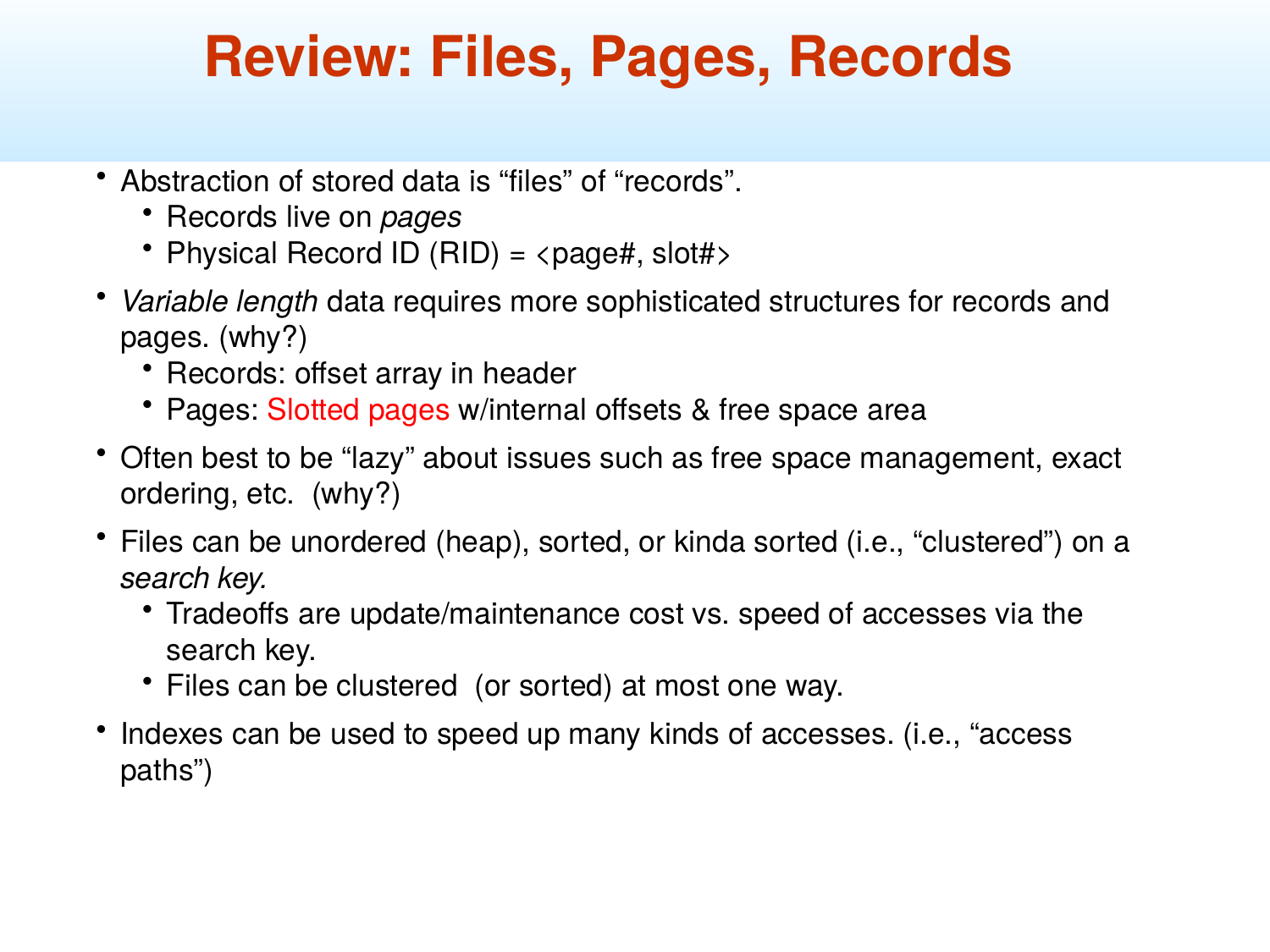

Review: Files, Pages, Records
Abstraction of stored data is “files” of “records”.
Records live on pages
Physical Record ID (RID) = <page#, slot#>
Variable length data requires more sophisticated structures for records and pages. (why?)
Records: offset array in header
Pages: Slotted pages w/internal offsets & free space area
Often best to be “lazy” about issues such as free space management, exact ordering, etc.  (why?)
Files can be unordered (heap), sorted, or kinda sorted (i.e., “clustered”) on a search key.
Tradeoffs are update/maintenance cost vs. speed of accesses via the search key.
Files can be clustered  (or sorted) at most one way.
Indexes can be used to speed up many kinds of accesses. (i.e., “access paths”)
2